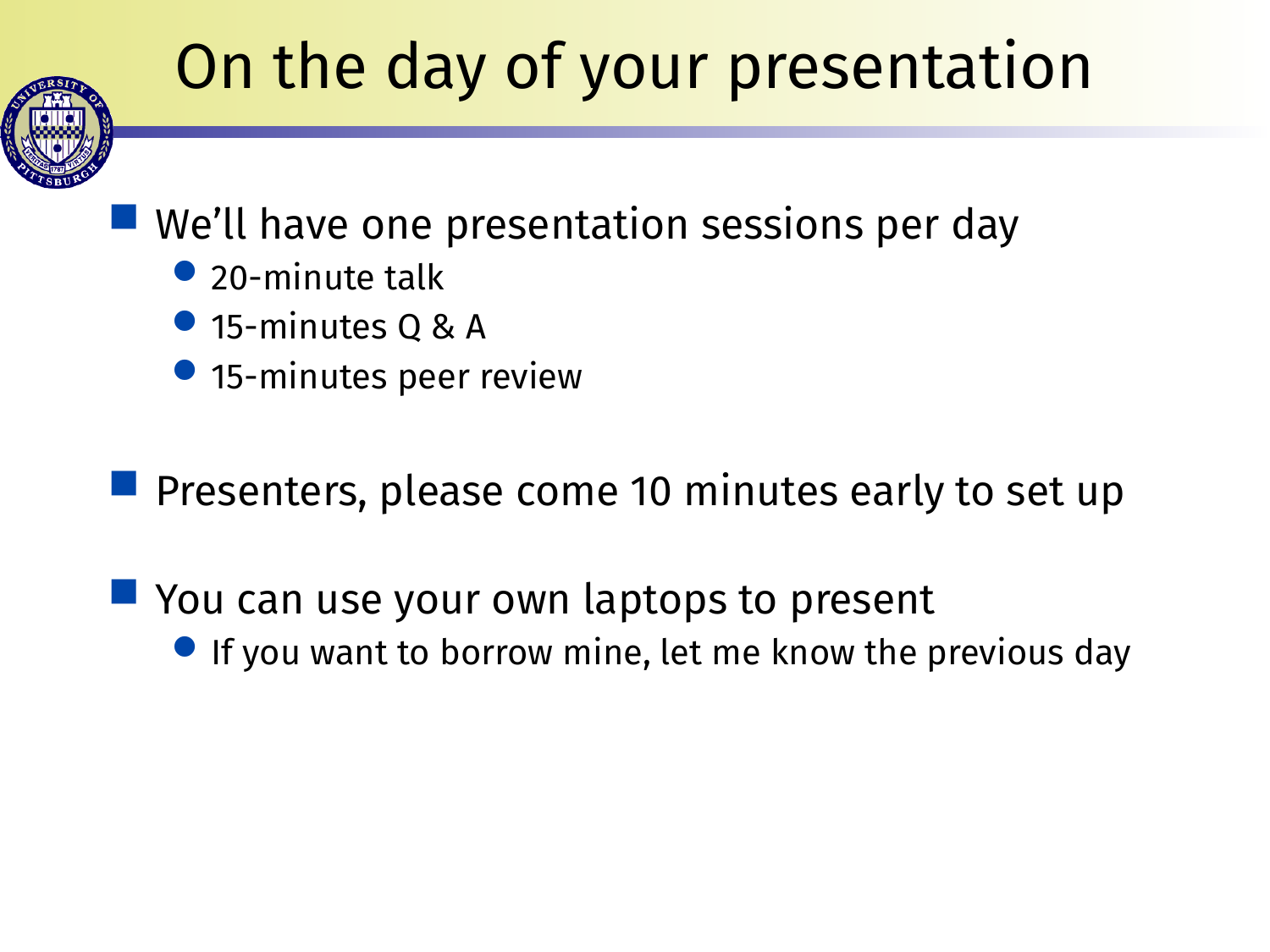

# On the day of your presentation
We’ll have one presentation sessions per day
20-minute talk
15-minutes Q & A
15-minutes peer review

Presenters, please come 10 minutes early to set up

You can use your own laptops to present
If you want to borrow mine, let me know the previous day